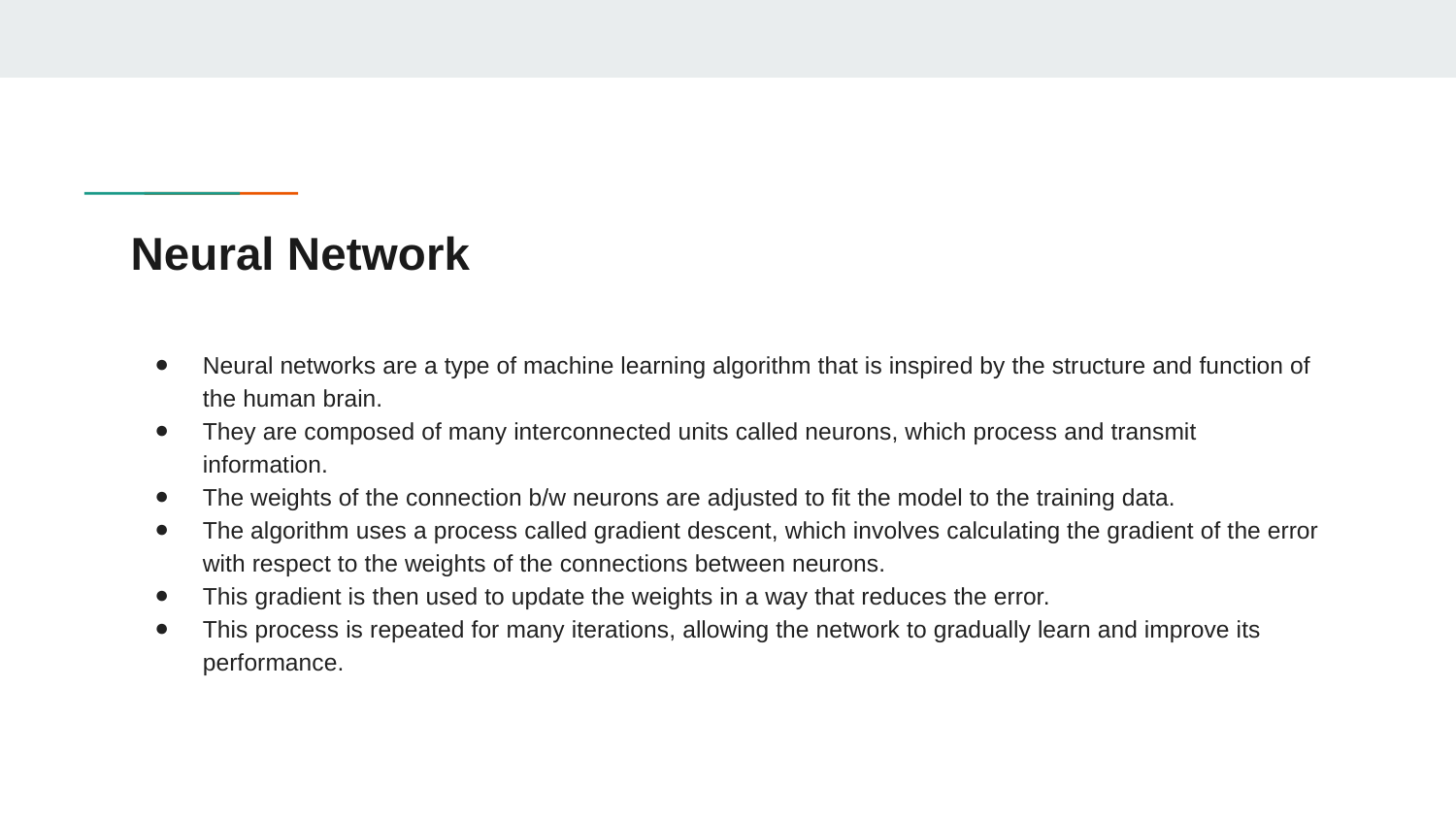

# Neural Network
Neural networks are a type of machine learning algorithm that is inspired by the structure and function of the human brain.
They are composed of many interconnected units called neurons, which process and transmit information.
The weights of the connection b/w neurons are adjusted to fit the model to the training data.
The algorithm uses a process called gradient descent, which involves calculating the gradient of the error with respect to the weights of the connections between neurons.
This gradient is then used to update the weights in a way that reduces the error.
This process is repeated for many iterations, allowing the network to gradually learn and improve its performance.